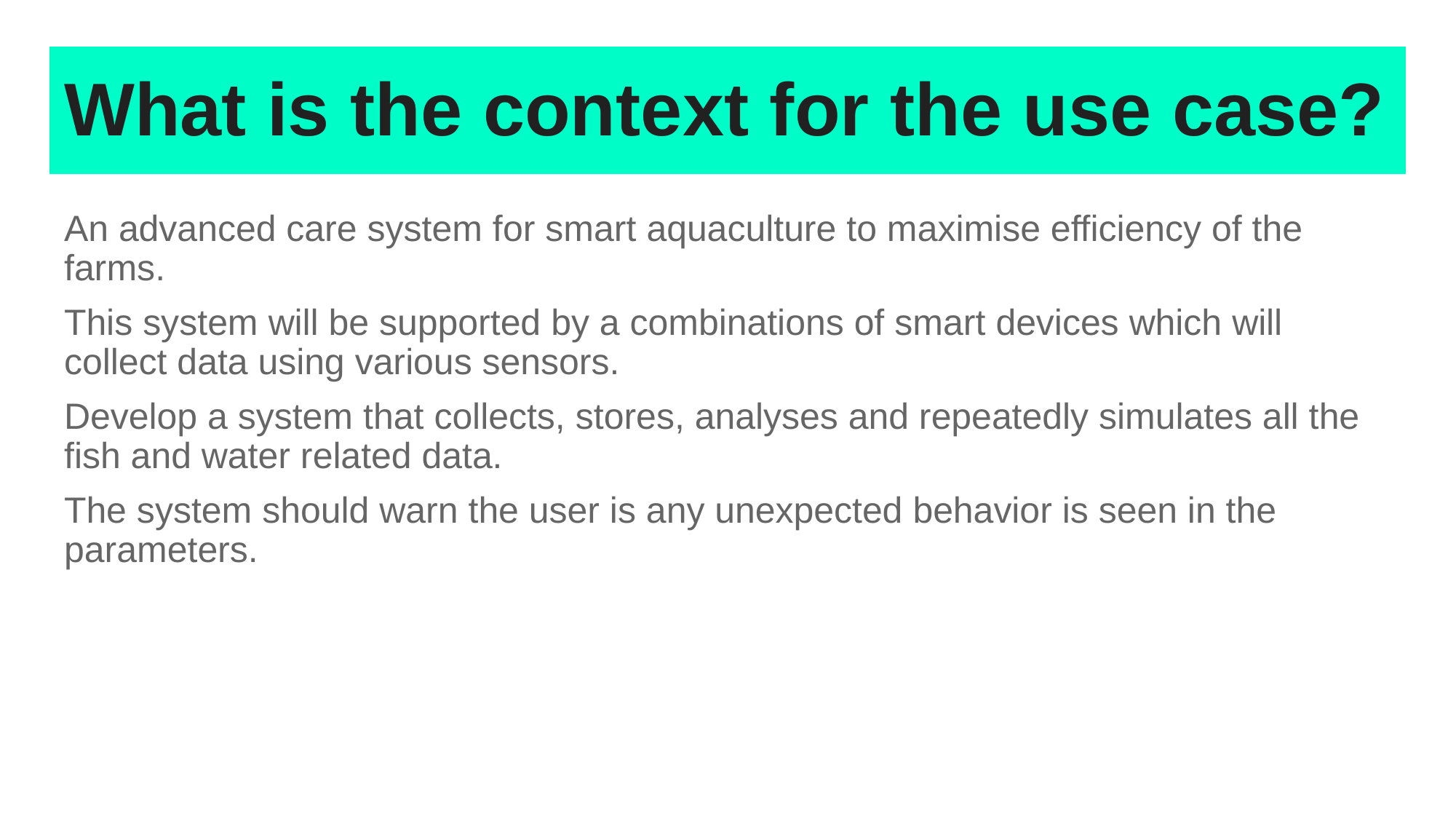

# What is the context for the use case?
An advanced care system for smart aquaculture to maximise efficiency of the farms.
This system will be supported by a combinations of smart devices which will collect data using various sensors.
Develop a system that collects, stores, analyses and repeatedly simulates all the fish and water related data.
The system should warn the user is any unexpected behavior is seen in the parameters.